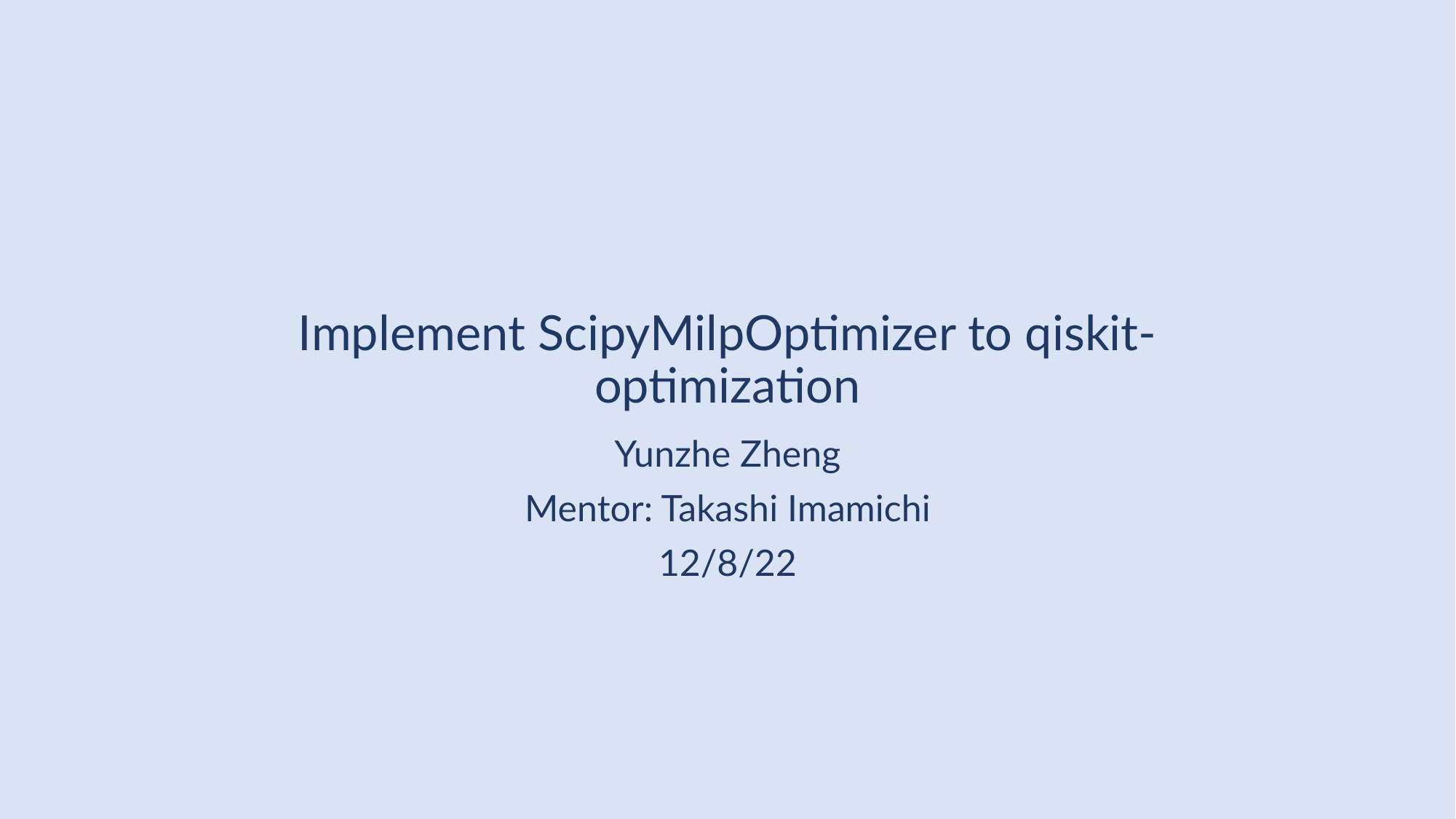

# Implement ScipyMilpOptimizer to qiskit-optimization
Yunzhe Zheng
Mentor: Takashi Imamichi
12/8/22